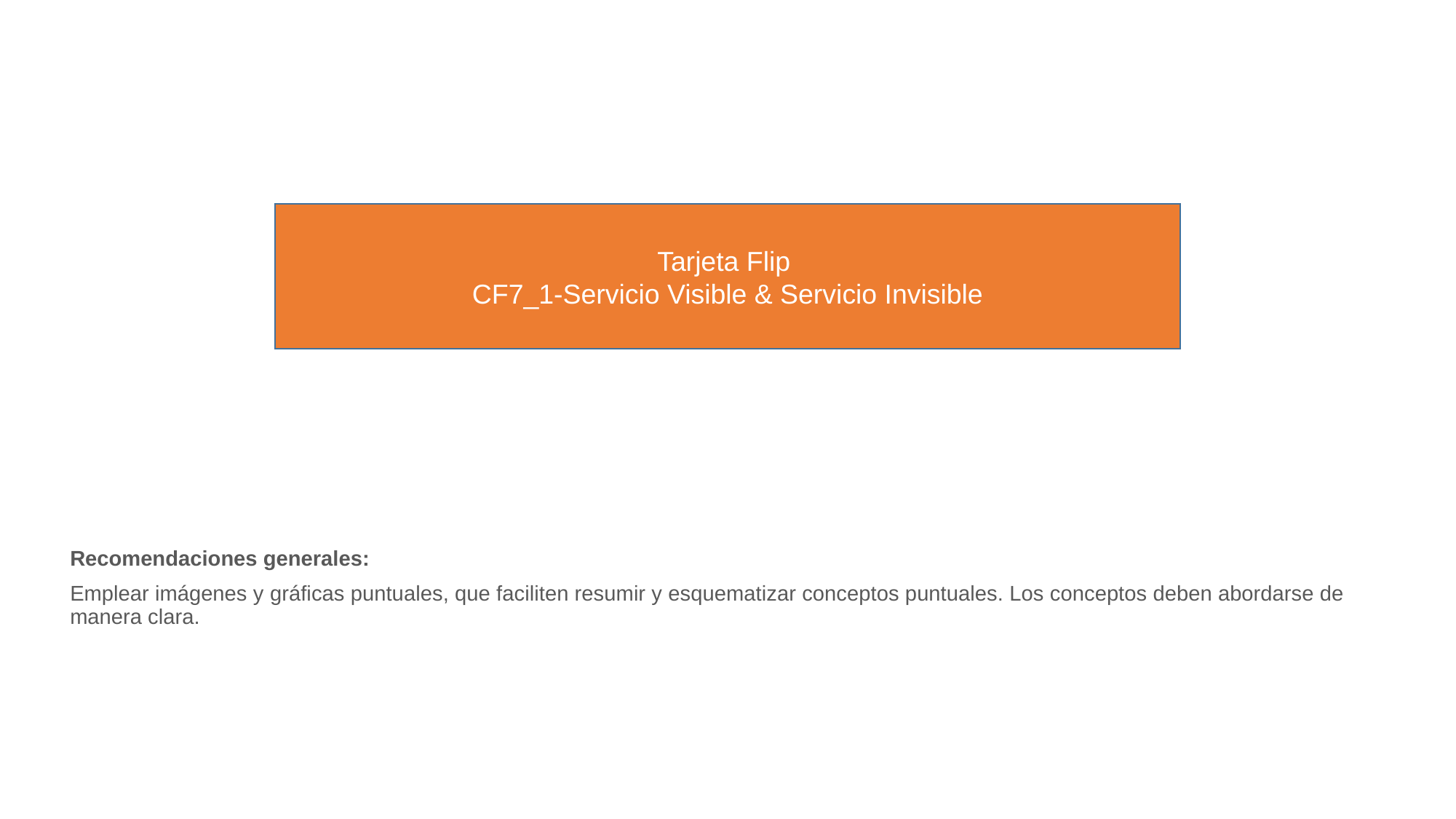

Tarjeta Flip
CF7_1-Servicio Visible & Servicio Invisible
Recomendaciones generales:
Emplear imágenes y gráficas puntuales, que faciliten resumir y esquematizar conceptos puntuales. Los conceptos deben abordarse de manera clara.